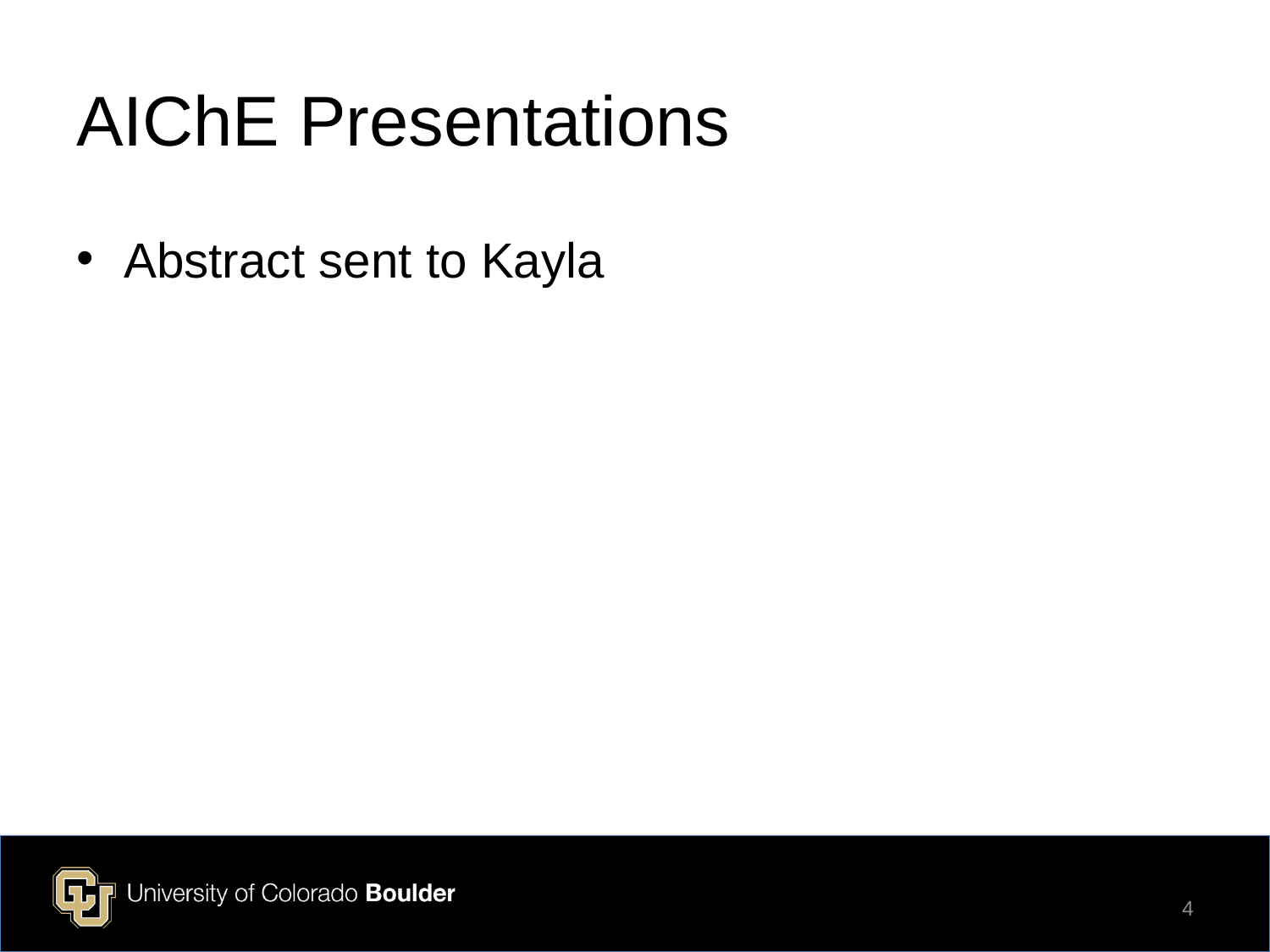

# AIChE Presentations
Abstract sent to Kayla
4